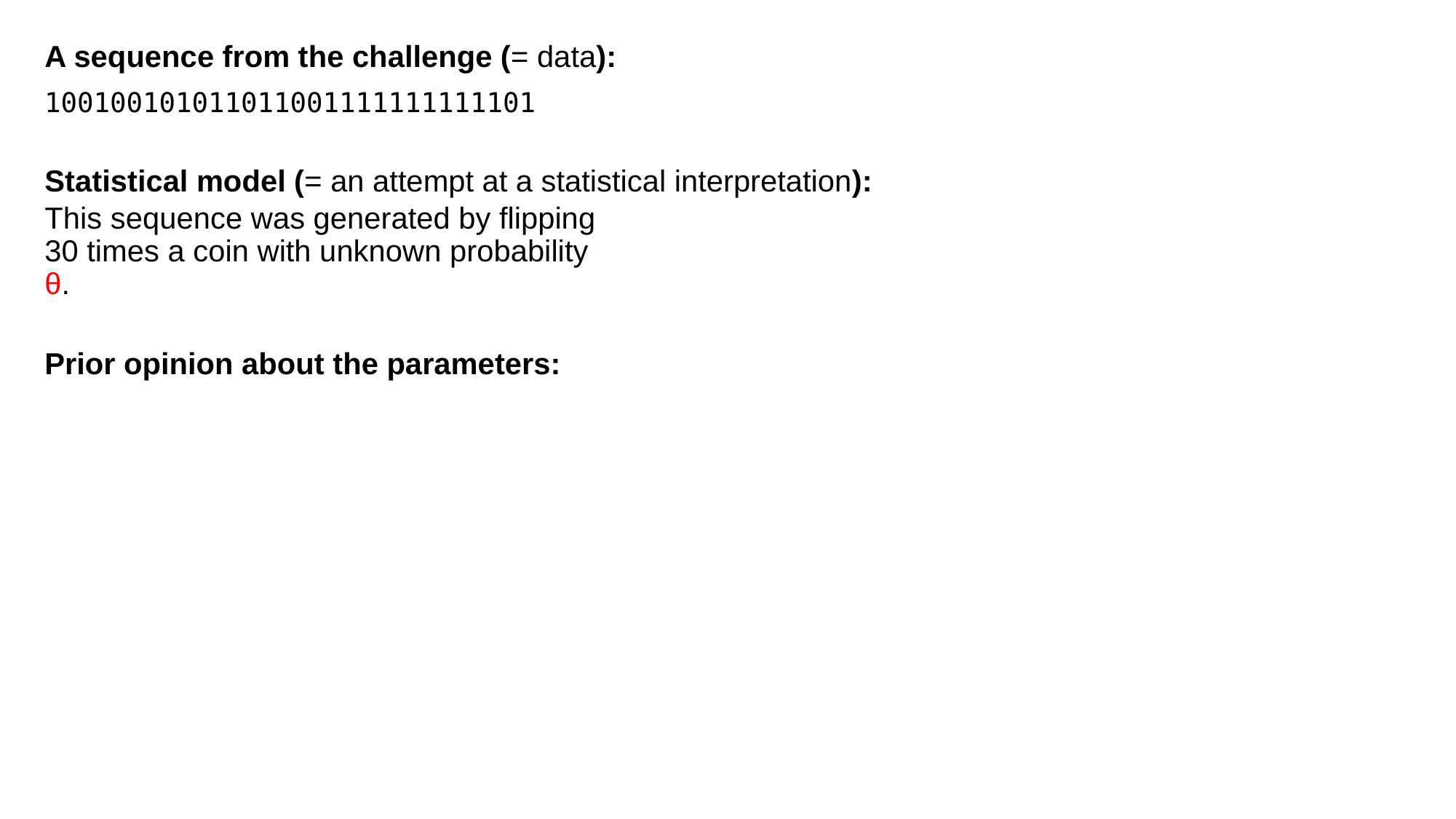

A sequence from the challenge (= data):
100100101011011001111111111101
Statistical model (= an attempt at a statistical interpretation):
This sequence was generated by flipping 30 times a coin with unknown probability θ.
Prior opinion about the parameters: